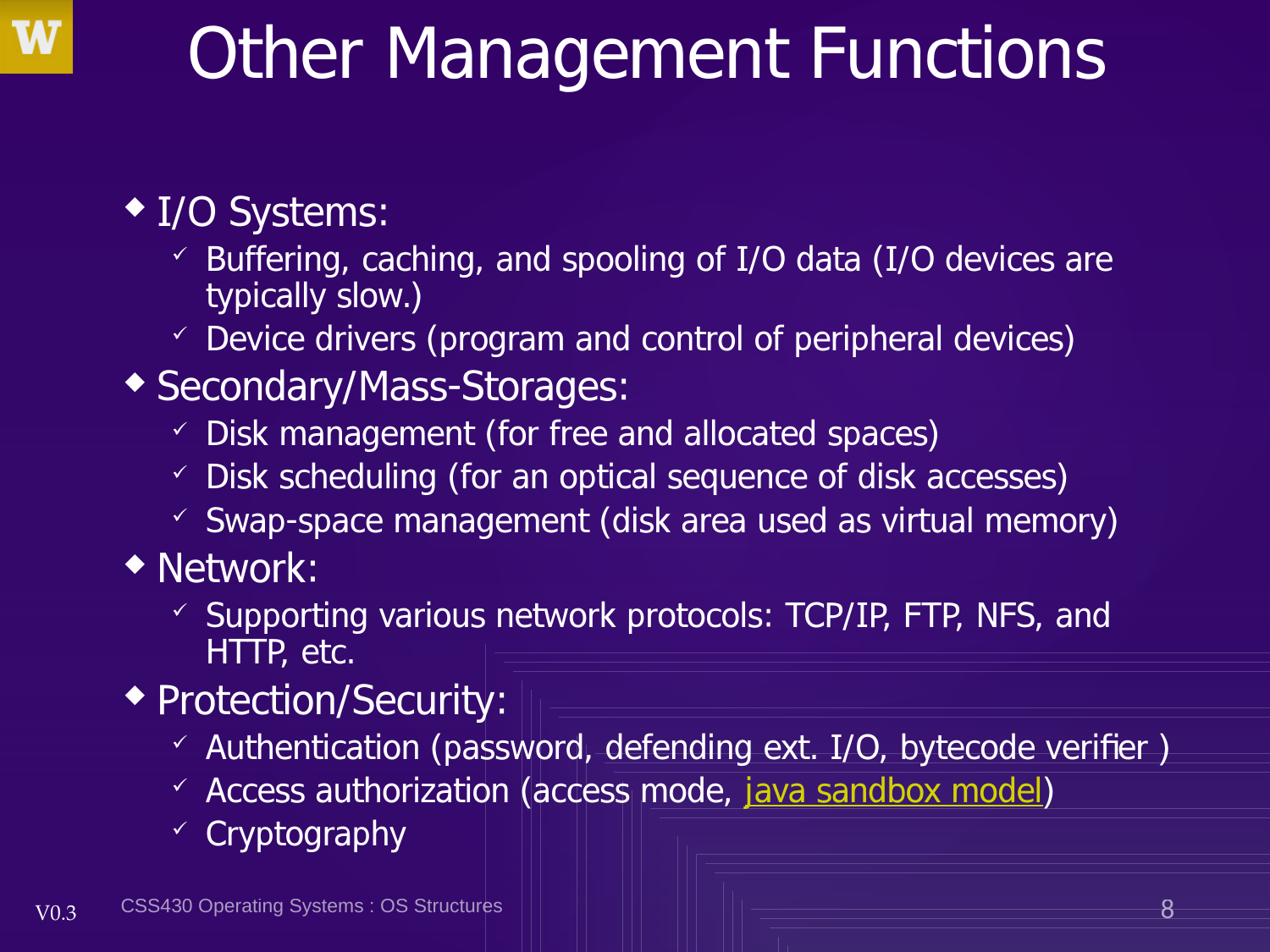

# Other Management Functions
I/O Systems:
Buffering, caching, and spooling of I/O data (I/O devices are typically slow.)
Device drivers (program and control of peripheral devices)
Secondary/Mass-Storages:
Disk management (for free and allocated spaces)
Disk scheduling (for an optical sequence of disk accesses)
Swap-space management (disk area used as virtual memory)
Network:
Supporting various network protocols: TCP/IP, FTP, NFS, and HTTP, etc.
Protection/Security:
Authentication (password, defending ext. I/O, bytecode verifier )
Access authorization (access mode, java sandbox model)
Cryptography
CSS430 Operating Systems : OS Structures
8